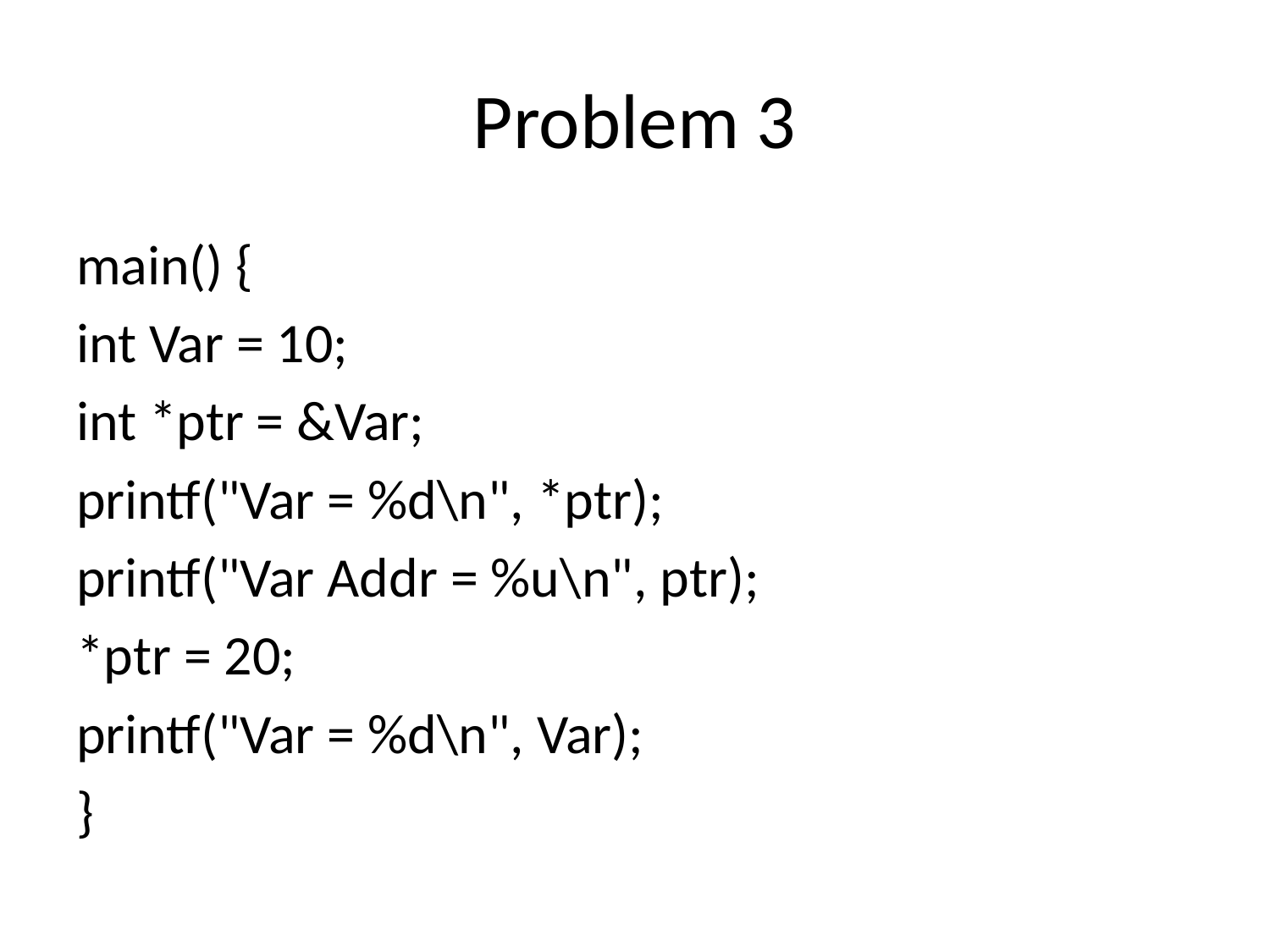

# Problem 3
main() {
int Var = 10;
int *ptr = &Var;
printf("Var = %d\n", *ptr);
printf("Var Addr = %u\n", ptr);
*ptr = 20;
printf("Var = %d\n", Var);
}